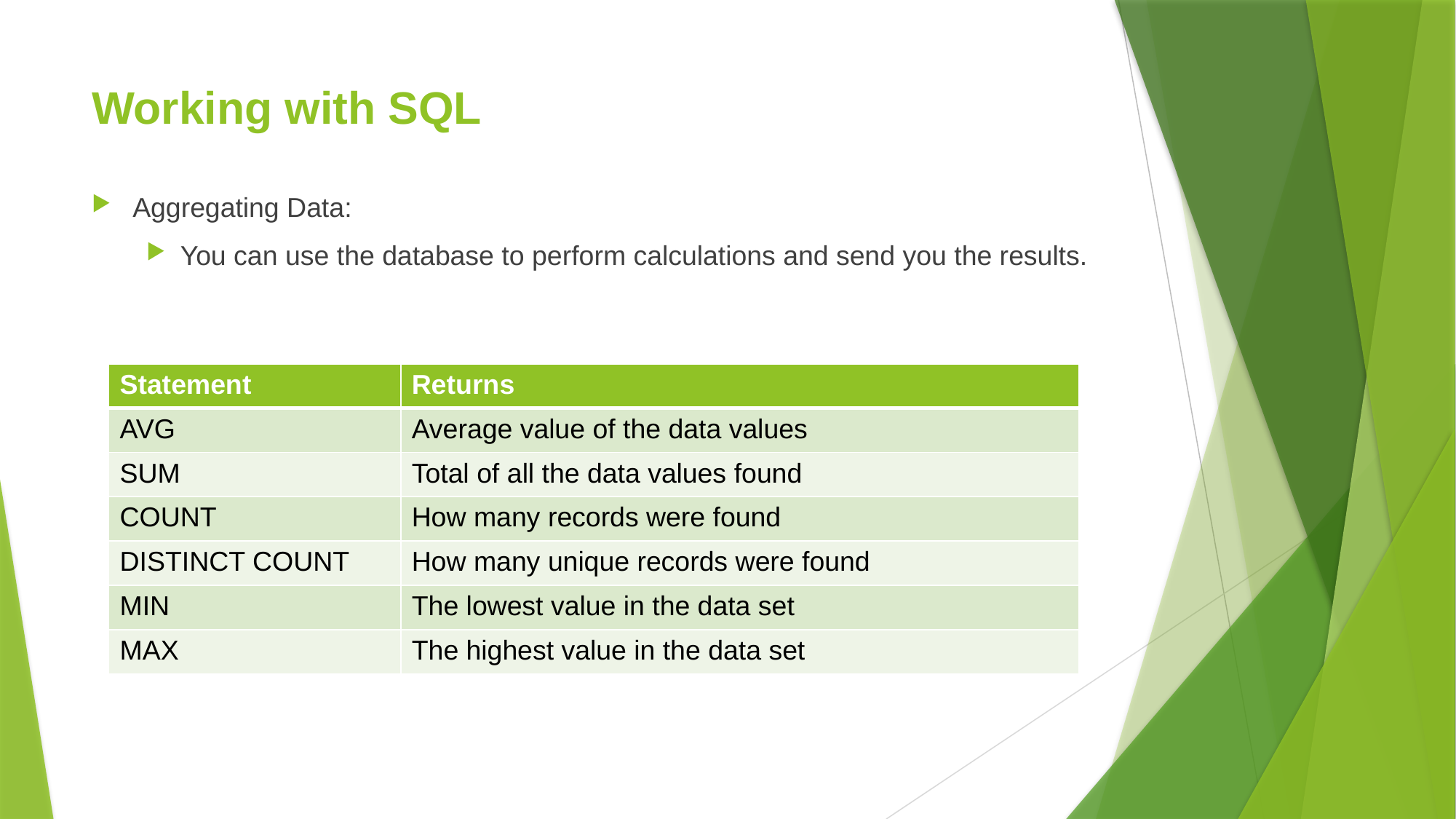

# Working with SQL
Aggregating Data:
You can use the database to perform calculations and send you the results.
| Statement | Returns |
| --- | --- |
| AVG | Average value of the data values |
| SUM | Total of all the data values found |
| COUNT | How many records were found |
| DISTINCT COUNT | How many unique records were found |
| MIN | The lowest value in the data set |
| MAX | The highest value in the data set |